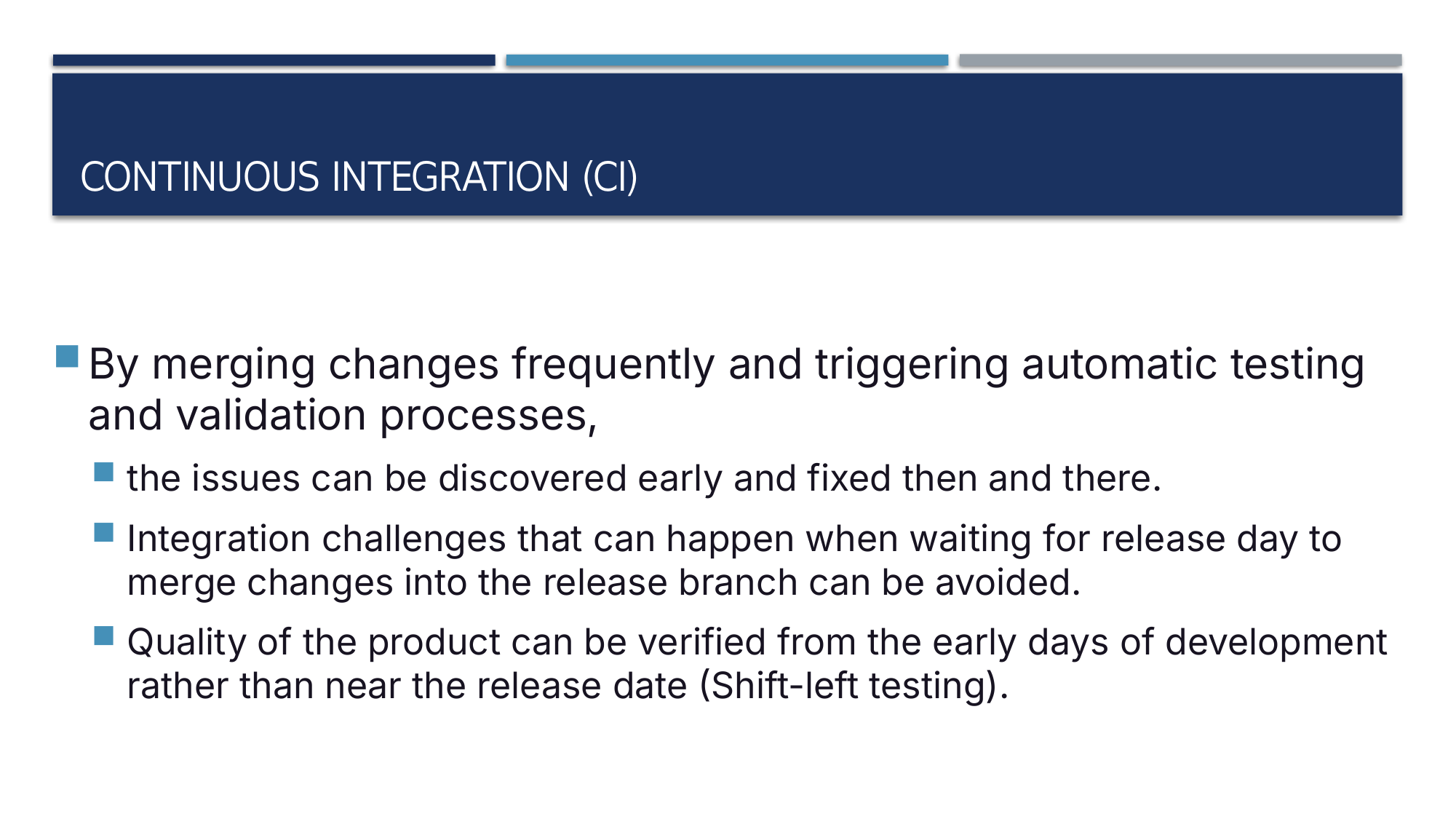

# Continuous Integration (CI)
By merging changes frequently and triggering automatic testing and validation processes,
the issues can be discovered early and fixed then and there.
Integration challenges that can happen when waiting for release day to merge changes into the release branch can be avoided.
Quality of the product can be verified from the early days of development rather than near the release date (Shift-left testing).